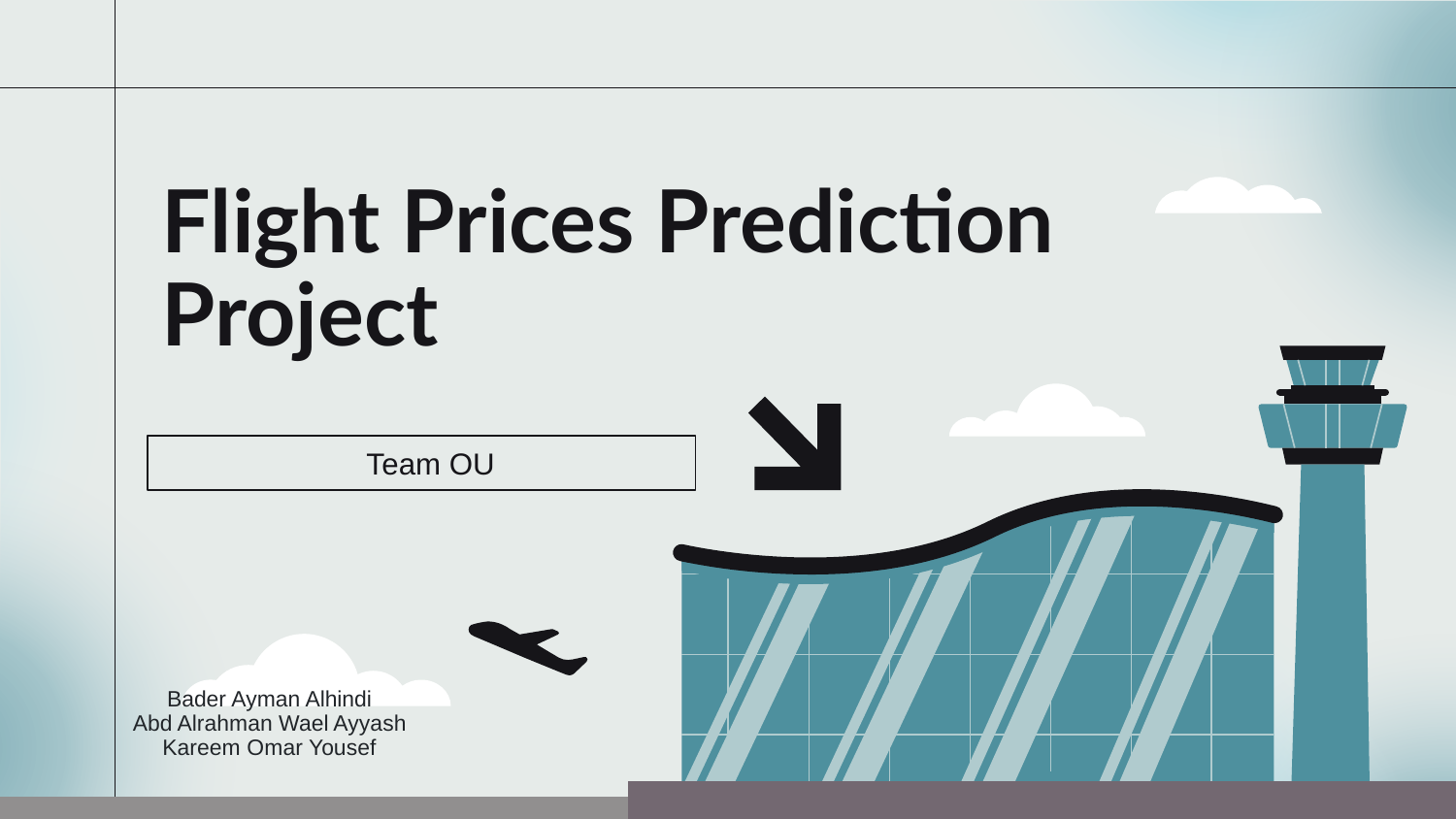

# Flight Prices Prediction Project

Team OU

Bader Ayman Alhindi
Abd Alrahman Wael Ayyash
Kareem Omar Yousef